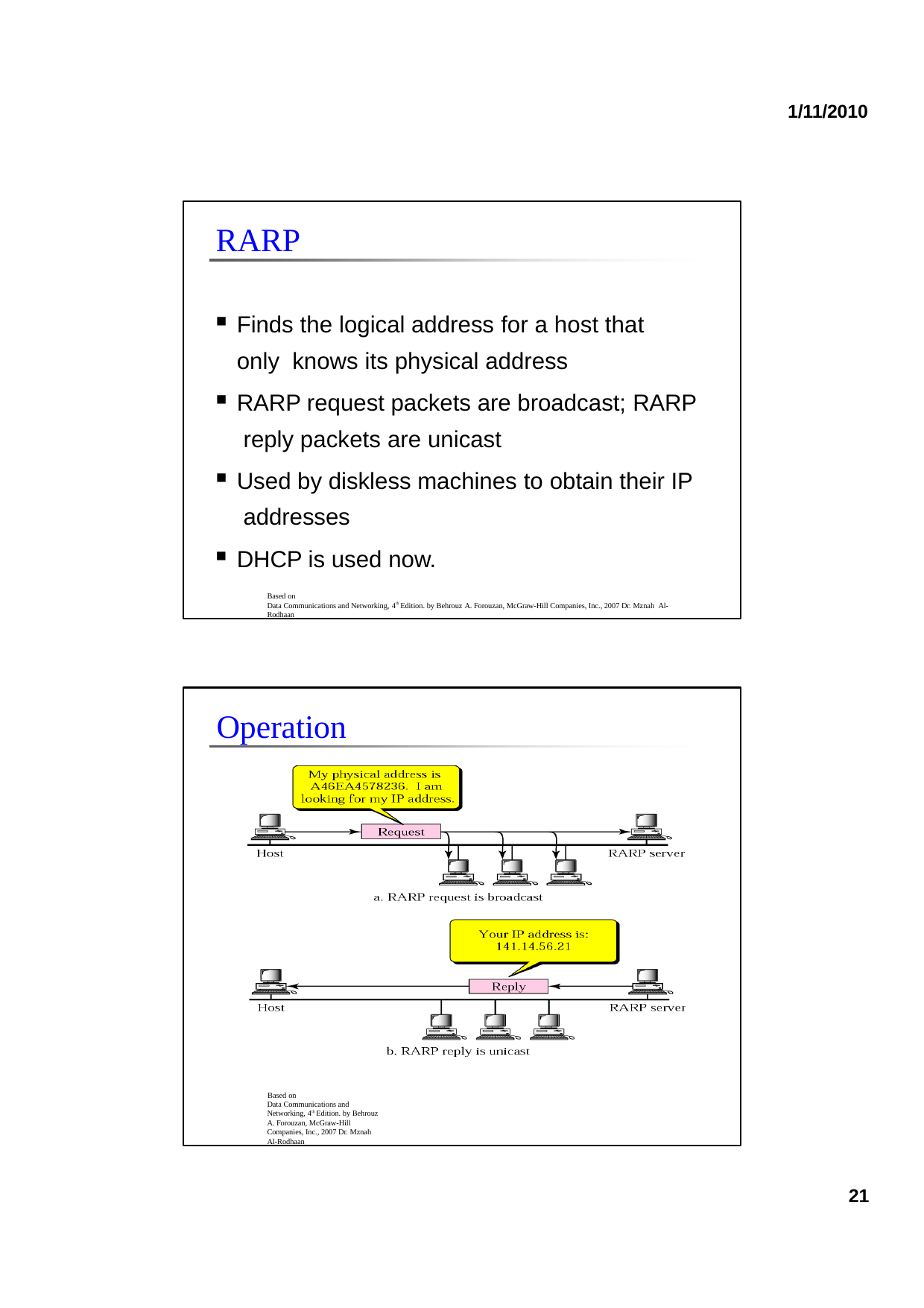

1/11/2010
RARP

Finds the logical address for a host that only  knows its physical address
RARP request packets are broadcast; RARP  reply packets are unicast
Used by diskless machines to obtain their IP  addresses
DHCP is used now.
Based on
Data Communications and Networking, 4th Edition. by Behrouz A. Forouzan, McGraw-Hill Companies, Inc., 2007 Dr. Mznah Al-Rodhaan

Operation

Based on
Data Communications and Networking, 4th Edition. by Behrouz A. Forouzan, McGraw-Hill Companies, Inc., 2007 Dr. Mznah Al-Rodhaan

21